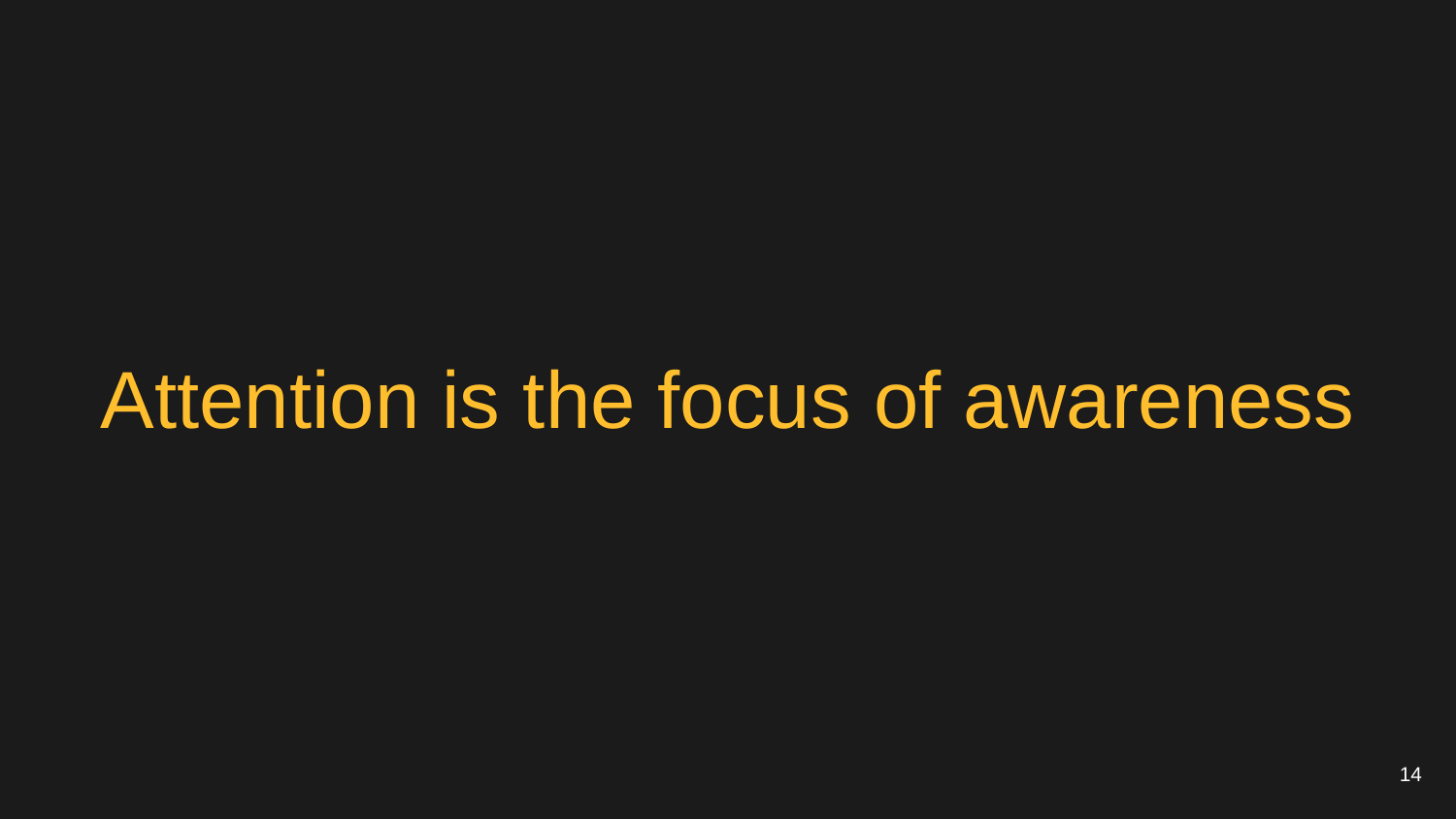

# Attention is the focus of awareness
14